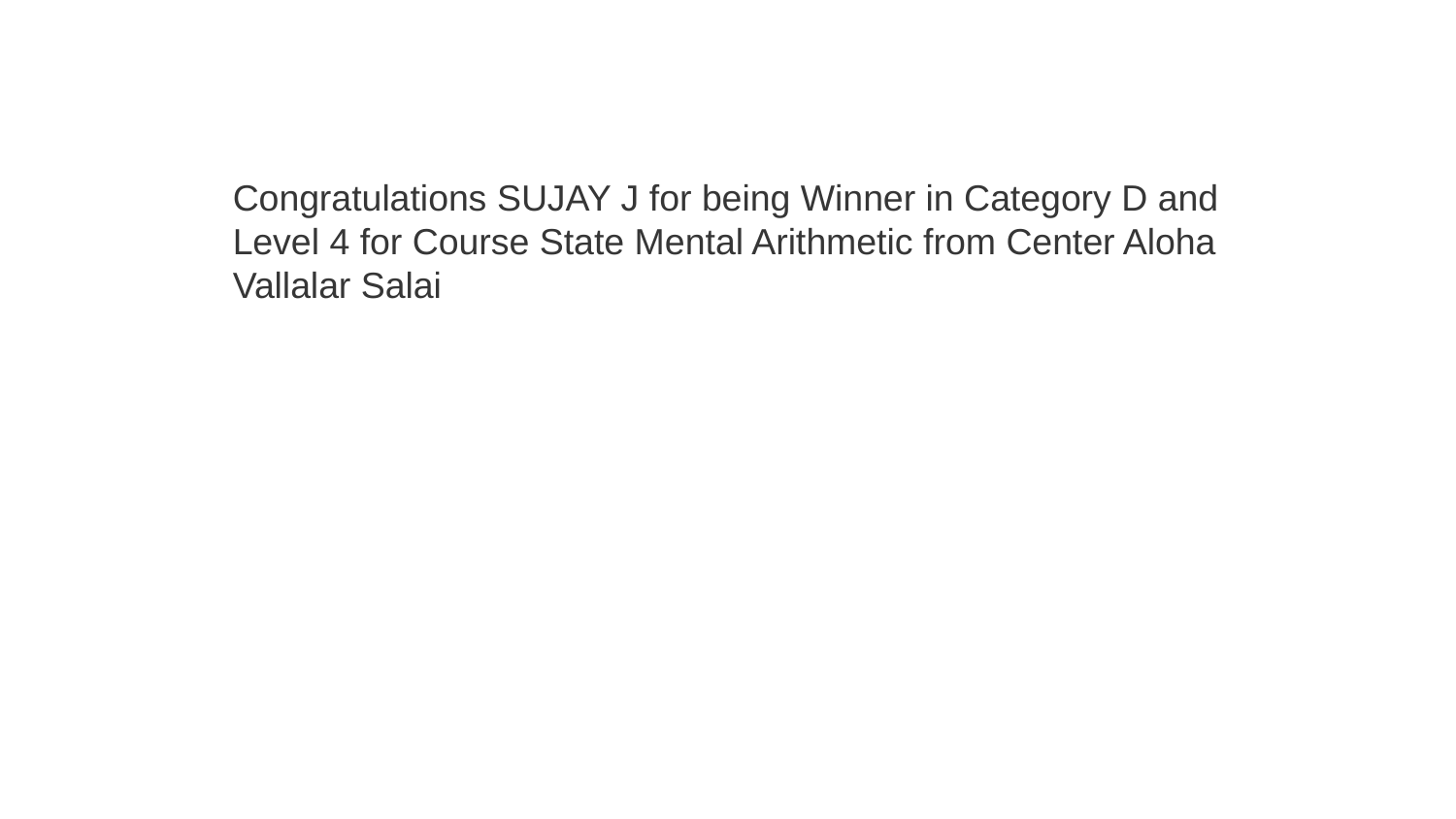

Congratulations SUJAY J for being Winner in Category D and Level 4 for Course State Mental Arithmetic from Center Aloha Vallalar Salai